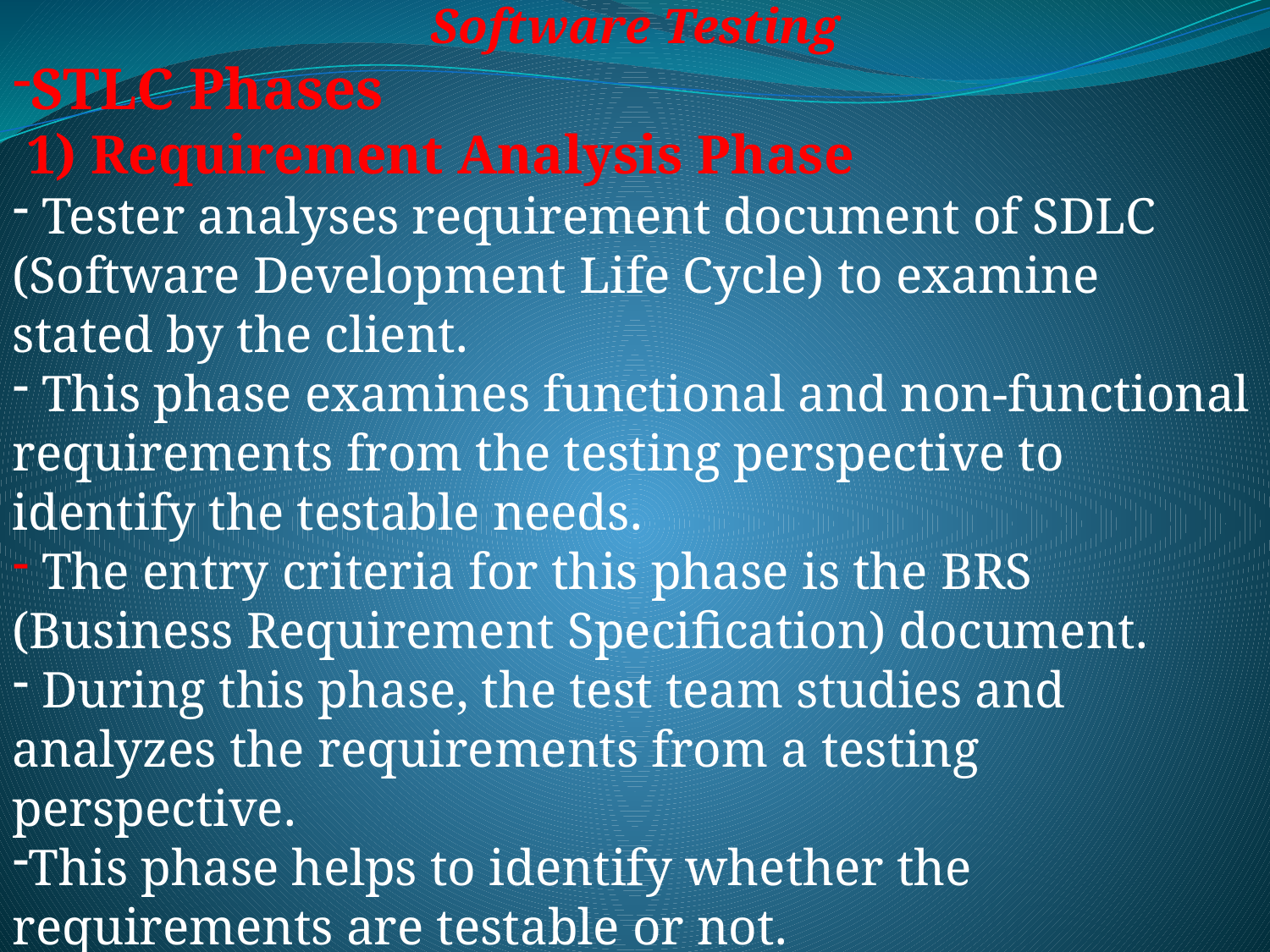

Software Testing
STLC Phases
 1) Requirement Analysis Phase
 Tester analyses requirement document of SDLC (Software Development Life Cycle) to examine  stated by the client.
 This phase examines functional and non-functional requirements from the testing perspective to identify the testable needs.
 The entry criteria for this phase is the BRS (Business Requirement Specification) document.
 During this phase, the test team studies and analyzes the requirements from a testing perspective.
This phase helps to identify whether the requirements are testable or not.